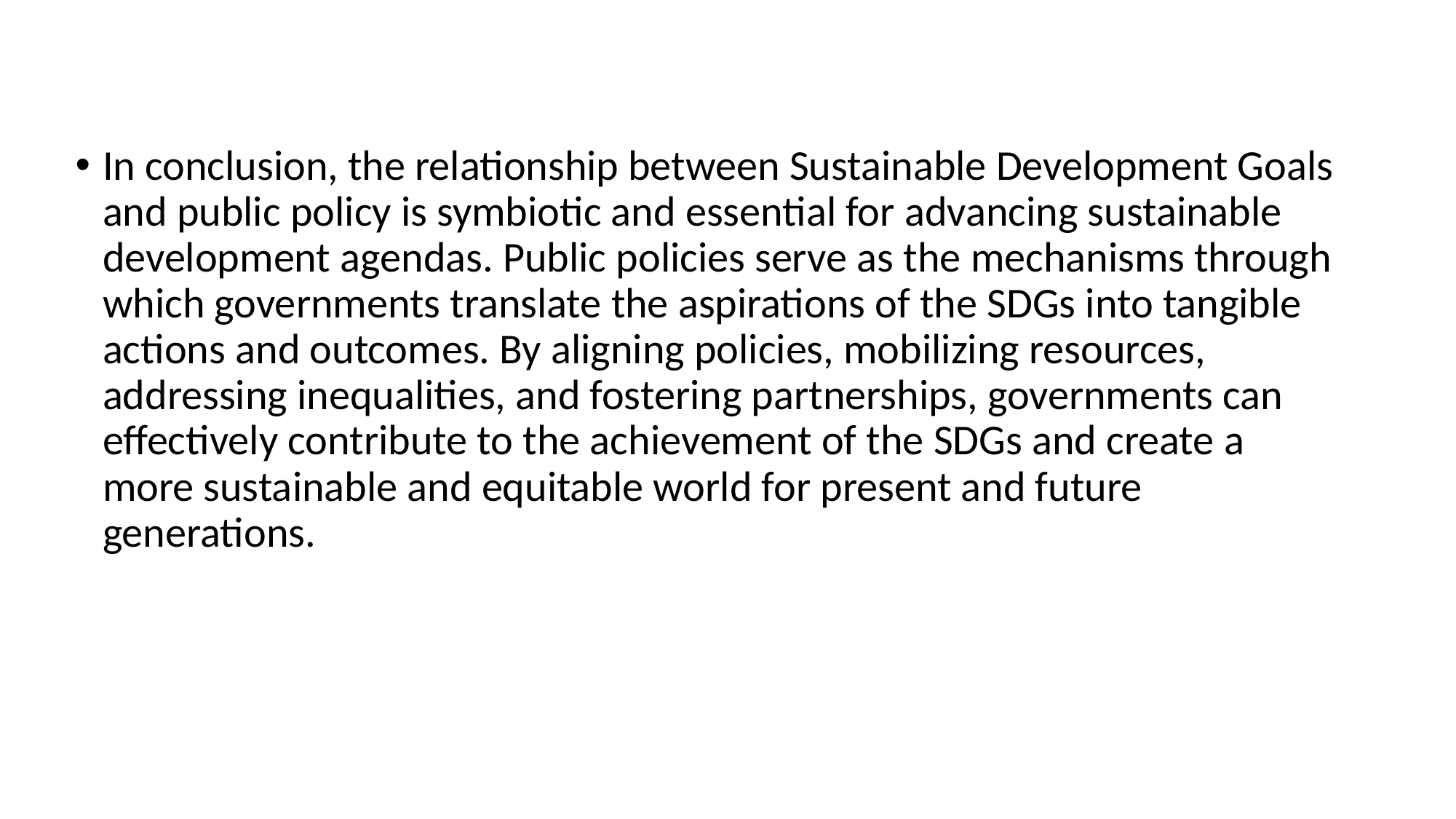

#
In conclusion, the relationship between Sustainable Development Goals and public policy is symbiotic and essential for advancing sustainable development agendas. Public policies serve as the mechanisms through which governments translate the aspirations of the SDGs into tangible actions and outcomes. By aligning policies, mobilizing resources, addressing inequalities, and fostering partnerships, governments can effectively contribute to the achievement of the SDGs and create a more sustainable and equitable world for present and future generations.